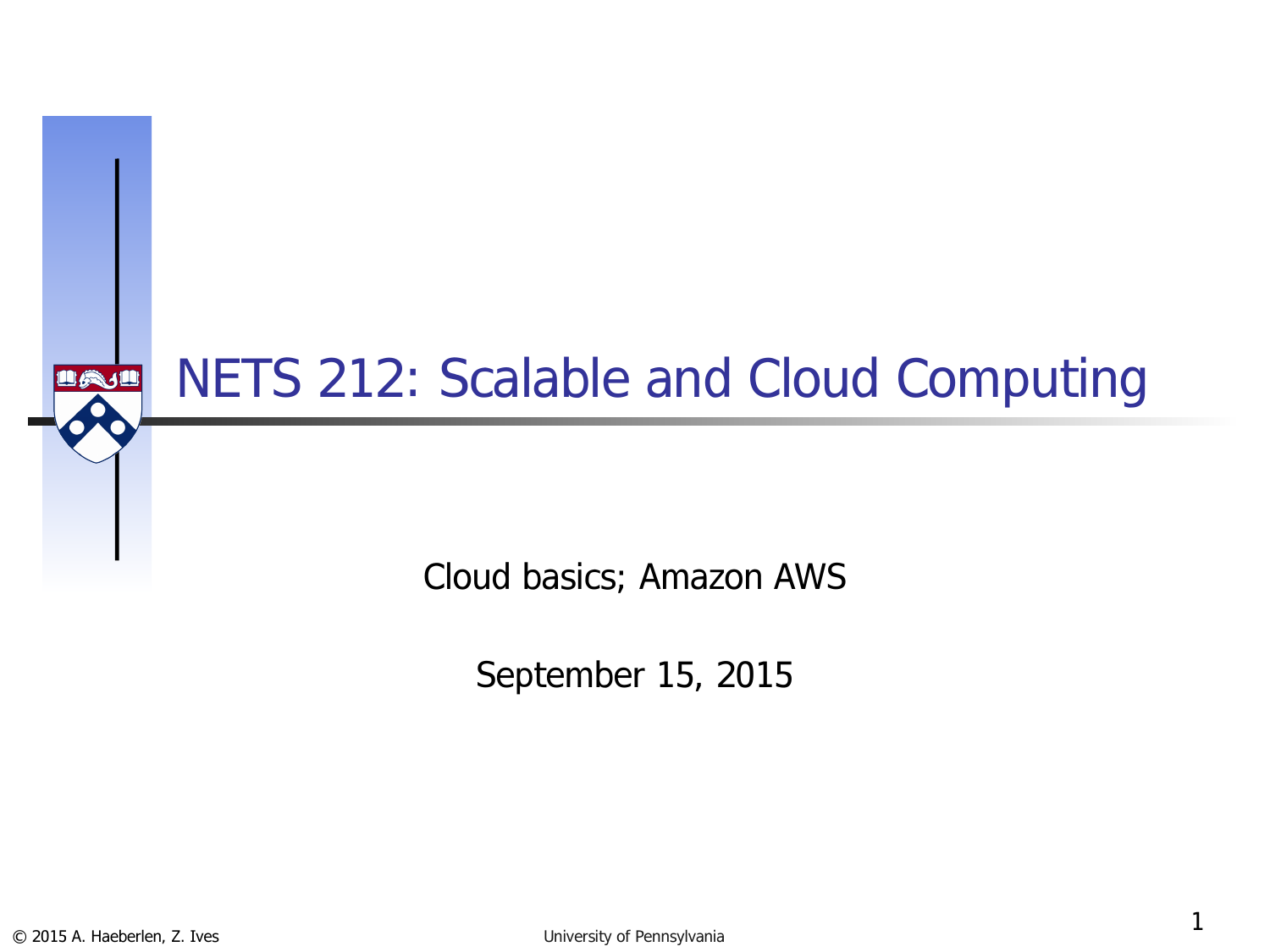

# NETS 212: Scalable and Cloud Computing
Cloud basics; Amazon AWS

September 15, 2015
1
University of Pennsylvania